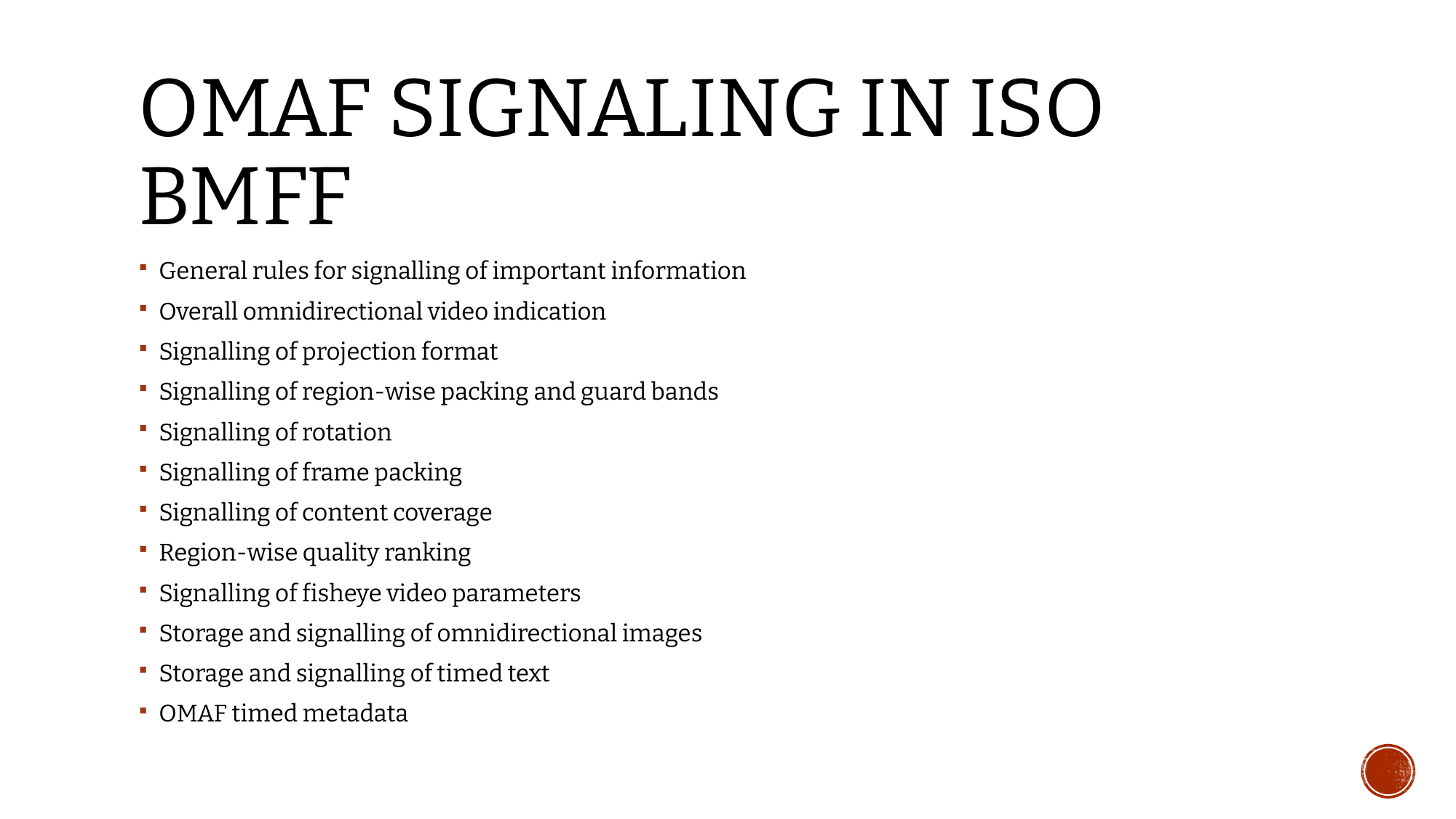

# OMAF Signaling in ISO BMFF
General rules for signalling of important information
Overall omnidirectional video indication
Signalling of projection format
Signalling of region-wise packing and guard bands
Signalling of rotation
Signalling of frame packing
Signalling of content coverage
Region-wise quality ranking
Signalling of fisheye video parameters
Storage and signalling of omnidirectional images
Storage and signalling of timed text
OMAF timed metadata